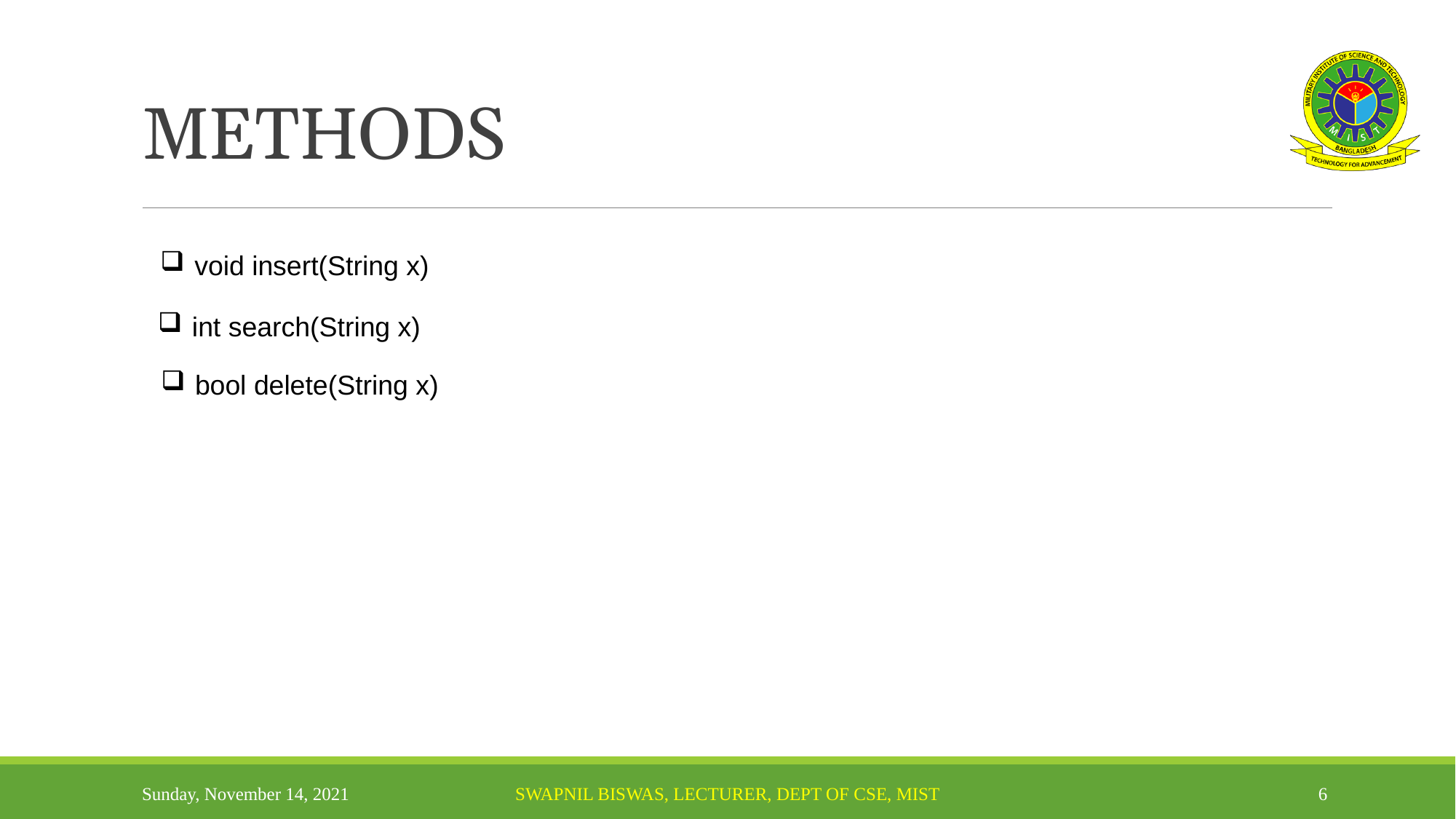

# METHODS
void insert(String x)
int search(String x)
bool delete(String x)
Sunday, November 14, 2021
Swapnil Biswas, Lecturer, Dept of CSE, MIST
6